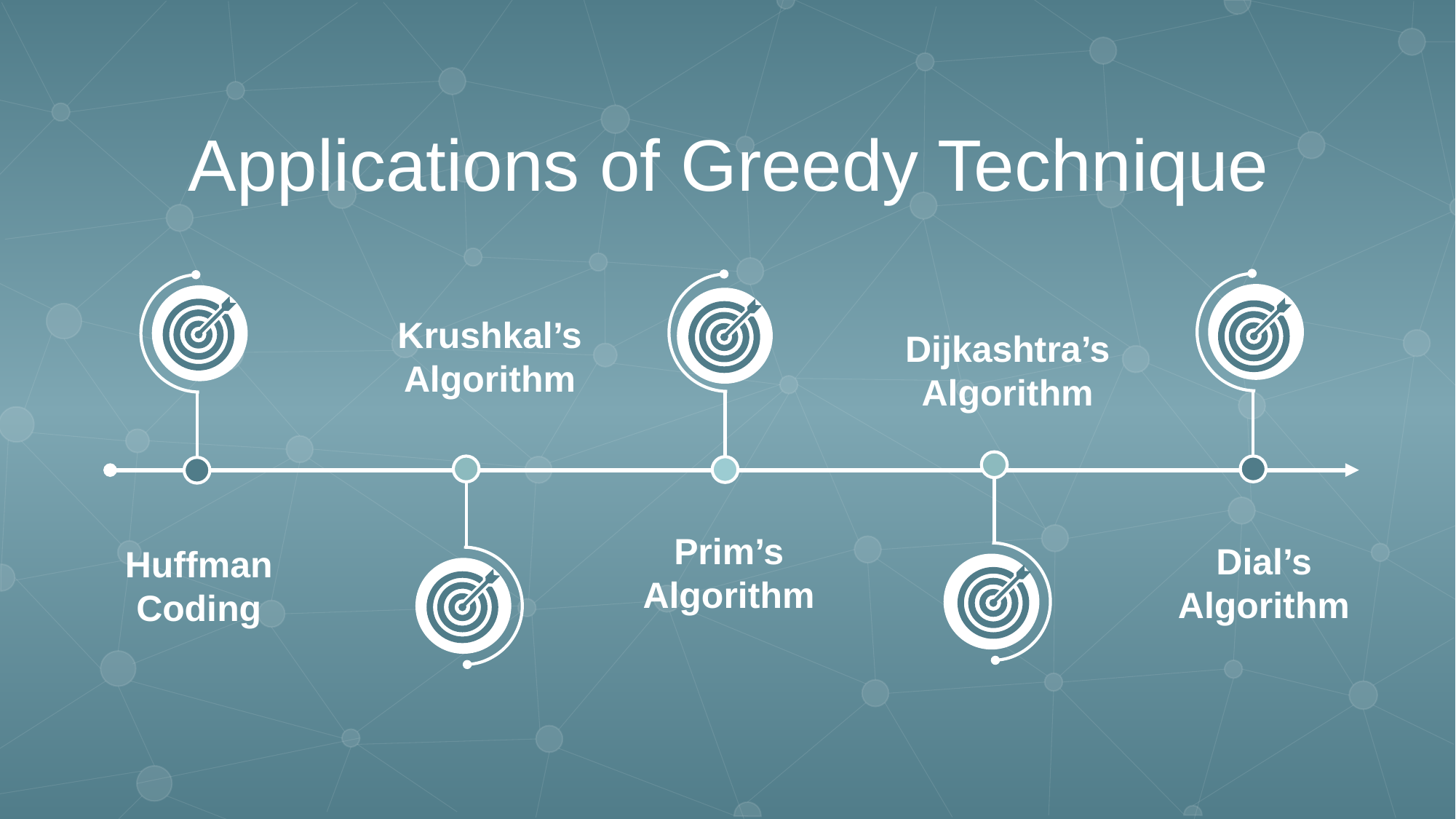

Applications of Greedy Technique

Krushkal’s Algorithm
Dijkashtra’s Algorithm

Prim’s Algorithm
Dial’s Algorithm
Huffman Coding